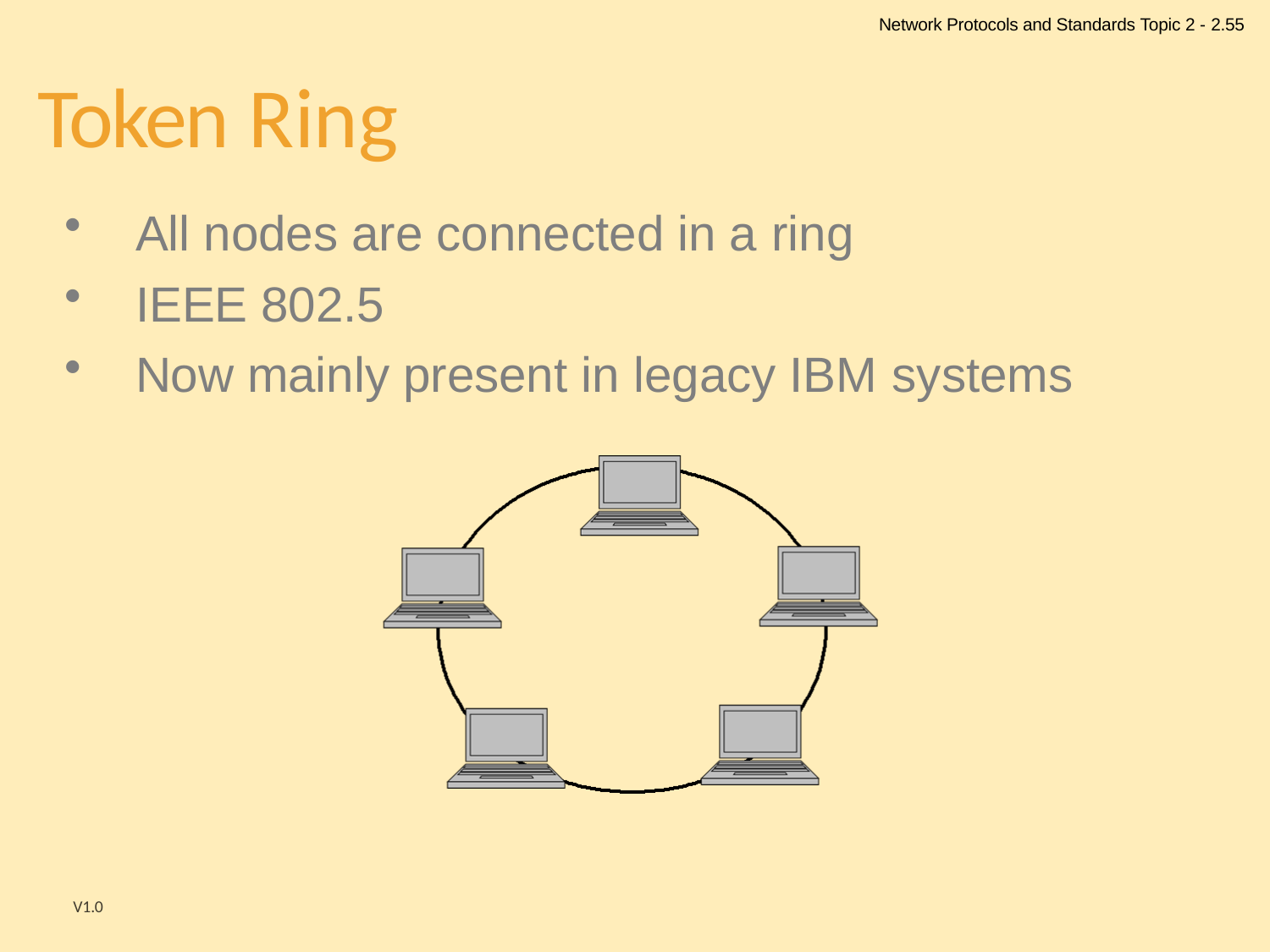

Network Protocols and Standards Topic 2 - 2.55
# Token Ring
All nodes are connected in a ring
IEEE 802.5
Now mainly present in legacy IBM systems

V1.0